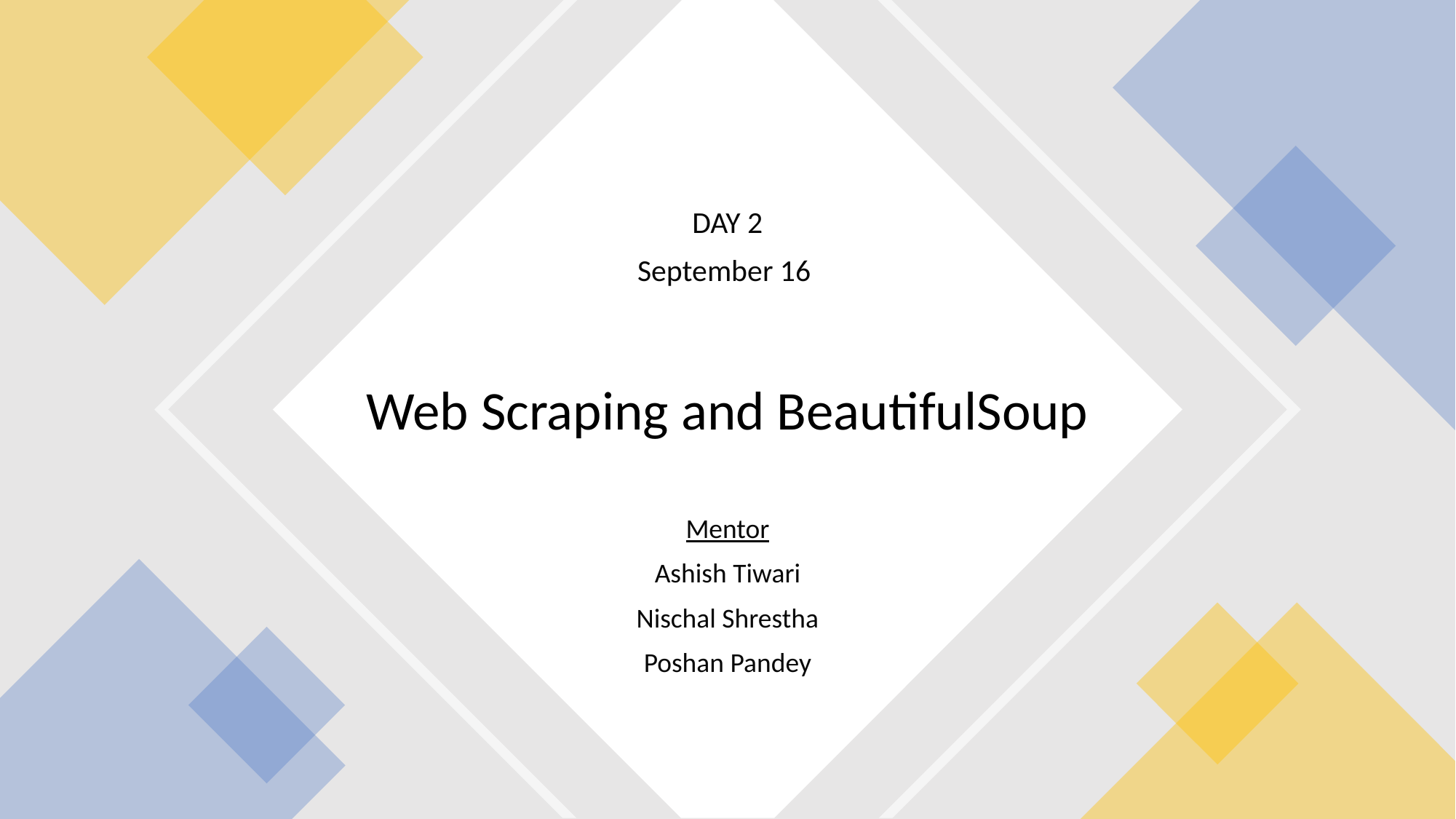

DAY 2
September 16
# Web Scraping and BeautifulSoup
Mentor
Ashish Tiwari
Nischal Shrestha
Poshan Pandey